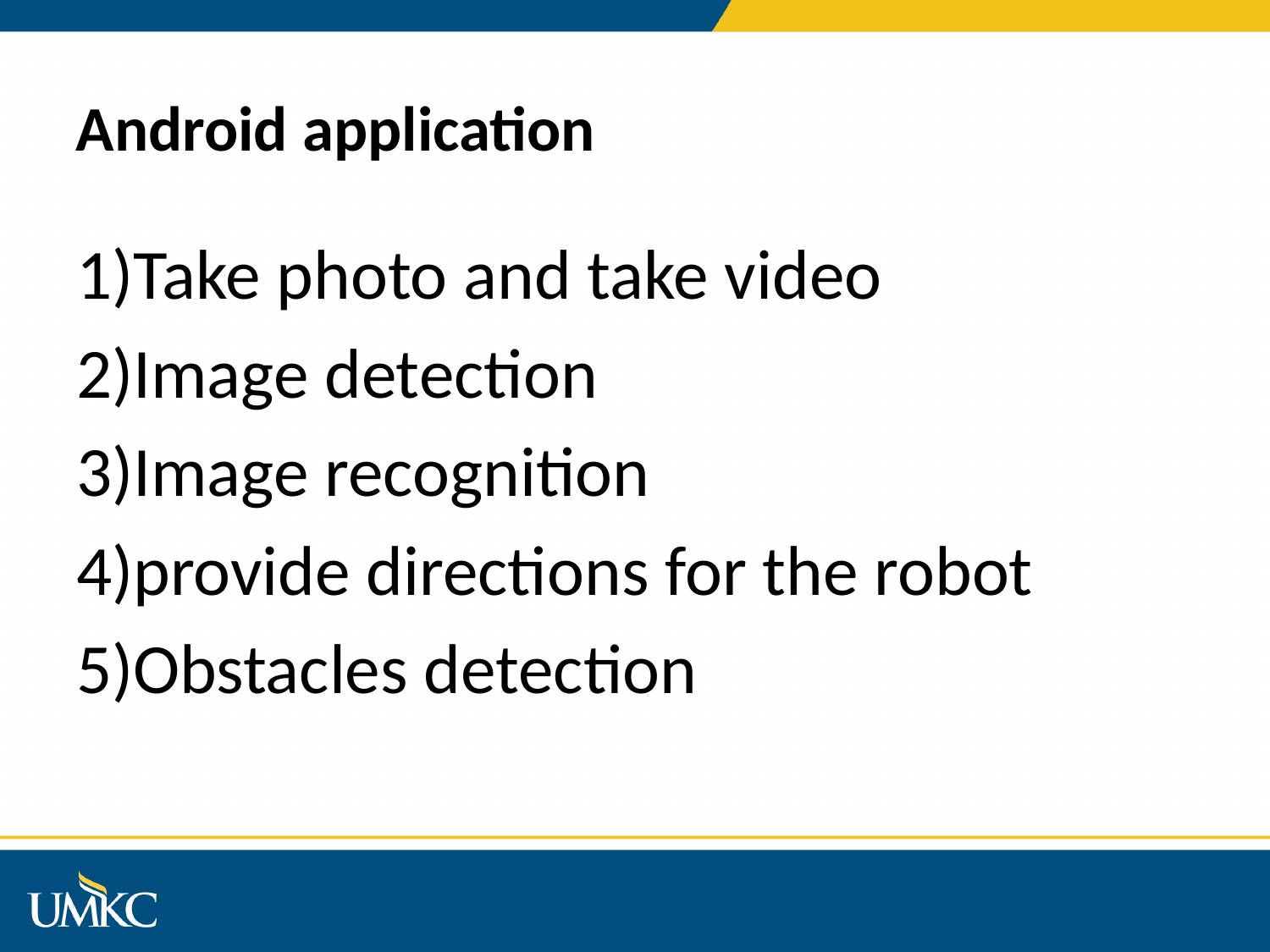

Android application
1)Take photo and take video
2)Image detection
3)Image recognition
4)provide directions for the robot
5)Obstacles detection